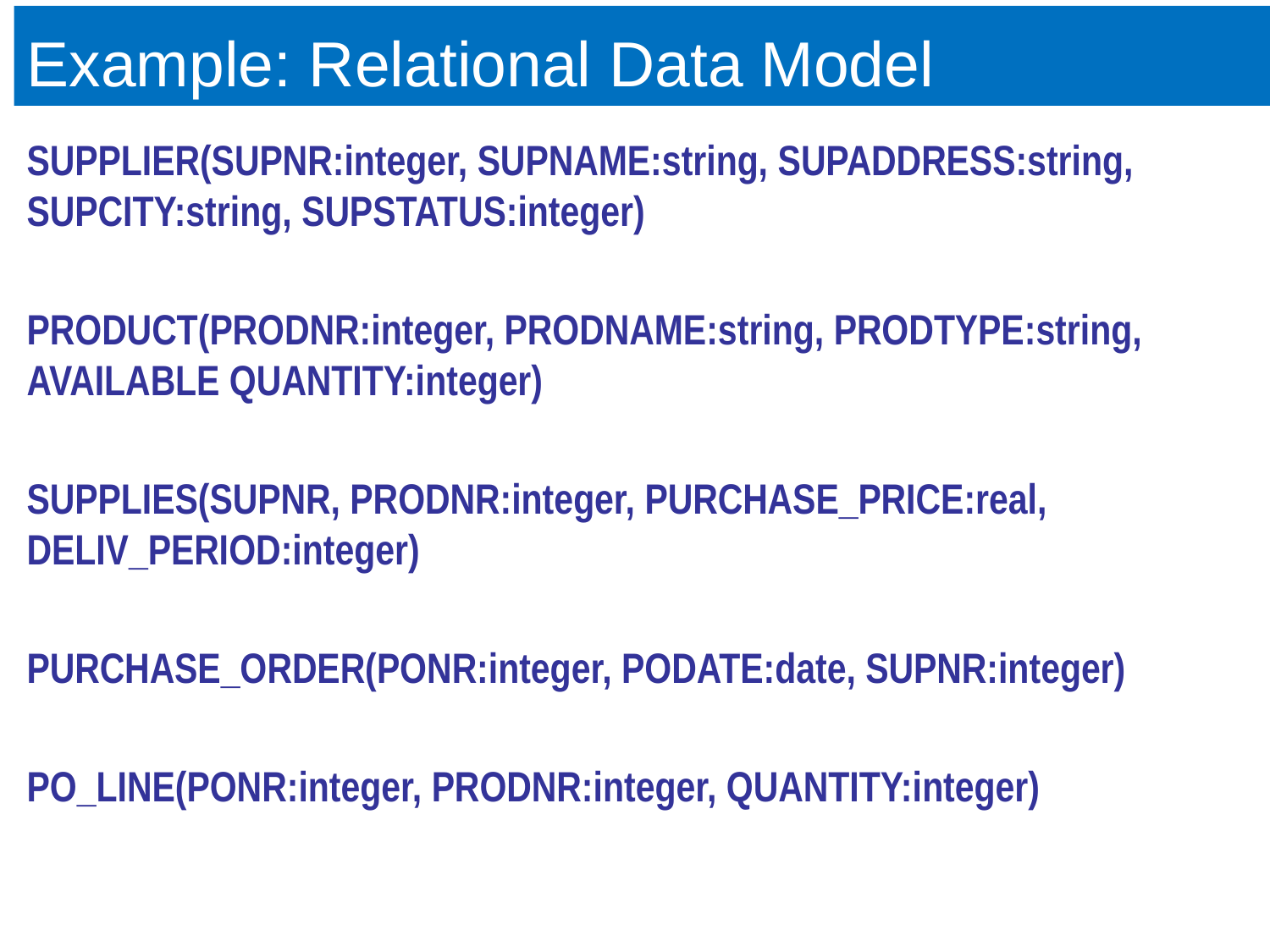

# Example: Relational Data Model
SUPPLIER(SUPNR:integer, SUPNAME:string, SUPADDRESS:string, SUPCITY:string, SUPSTATUS:integer)

PRODUCT(PRODNR:integer, PRODNAME:string, PRODTYPE:string, AVAILABLE QUANTITY:integer)

SUPPLIES(SUPNR, PRODNR:integer, PURCHASE_PRICE:real, DELIV_PERIOD:integer)

PURCHASE_ORDER(PONR:integer, PODATE:date, SUPNR:integer)

PO_LINE(PONR:integer, PRODNR:integer, QUANTITY:integer)